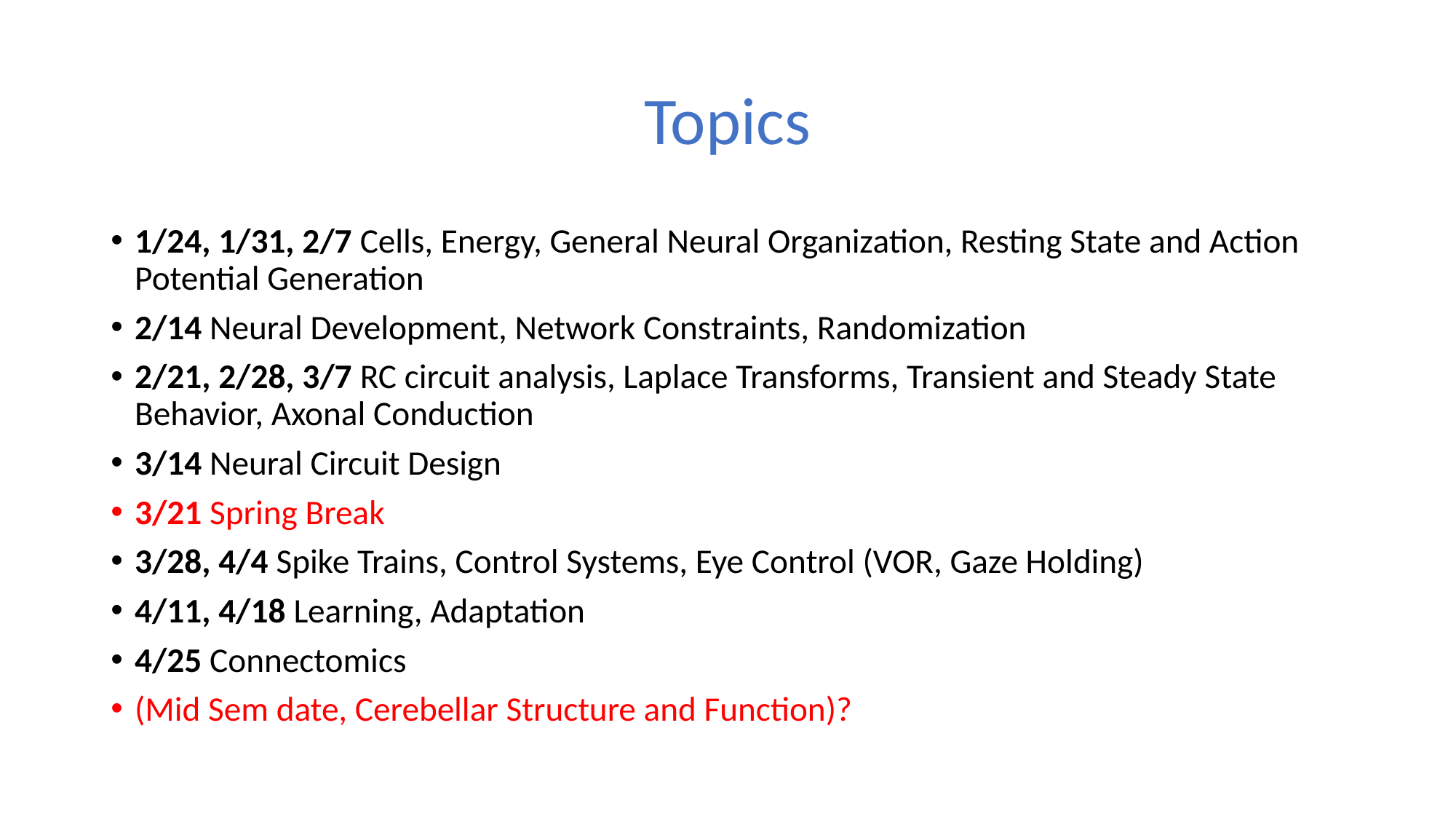

# Topics
1/24, 1/31, 2/7 Cells, Energy, General Neural Organization, Resting State and Action Potential Generation
2/14 Neural Development, Network Constraints, Randomization
2/21, 2/28, 3/7 RC circuit analysis, Laplace Transforms, Transient and Steady State Behavior, Axonal Conduction
3/14 Neural Circuit Design
3/21 Spring Break
3/28, 4/4 Spike Trains, Control Systems, Eye Control (VOR, Gaze Holding)
4/11, 4/18 Learning, Adaptation
4/25 Connectomics
(Mid Sem date, Cerebellar Structure and Function)?